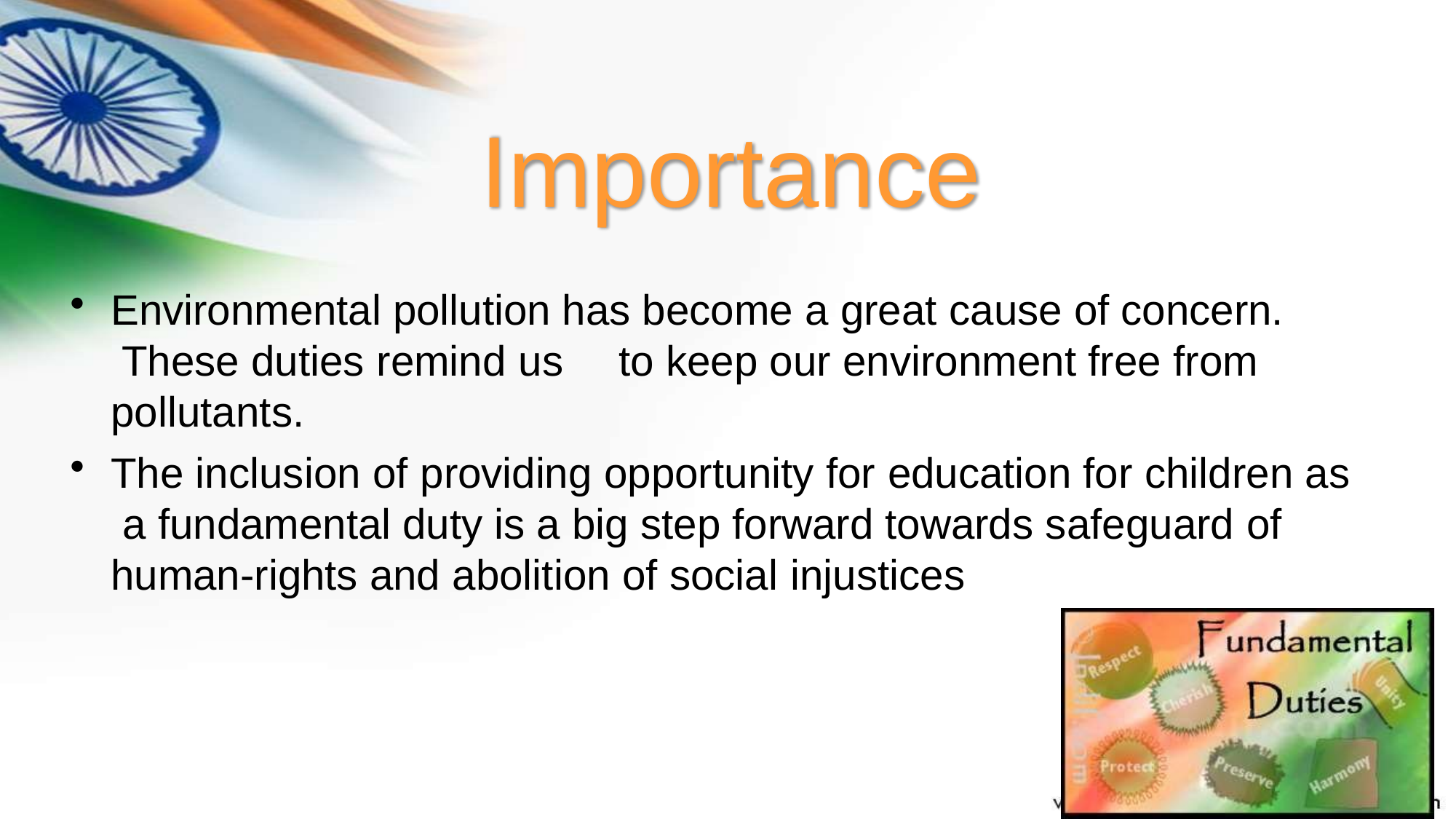

# Importance
Environmental pollution has become a great cause of concern.  These duties remind us	to keep our environment free from  pollutants.
The inclusion of providing opportunity for education for children as  a fundamental duty is a big step forward towards safeguard of  human-rights and abolition of social injustices